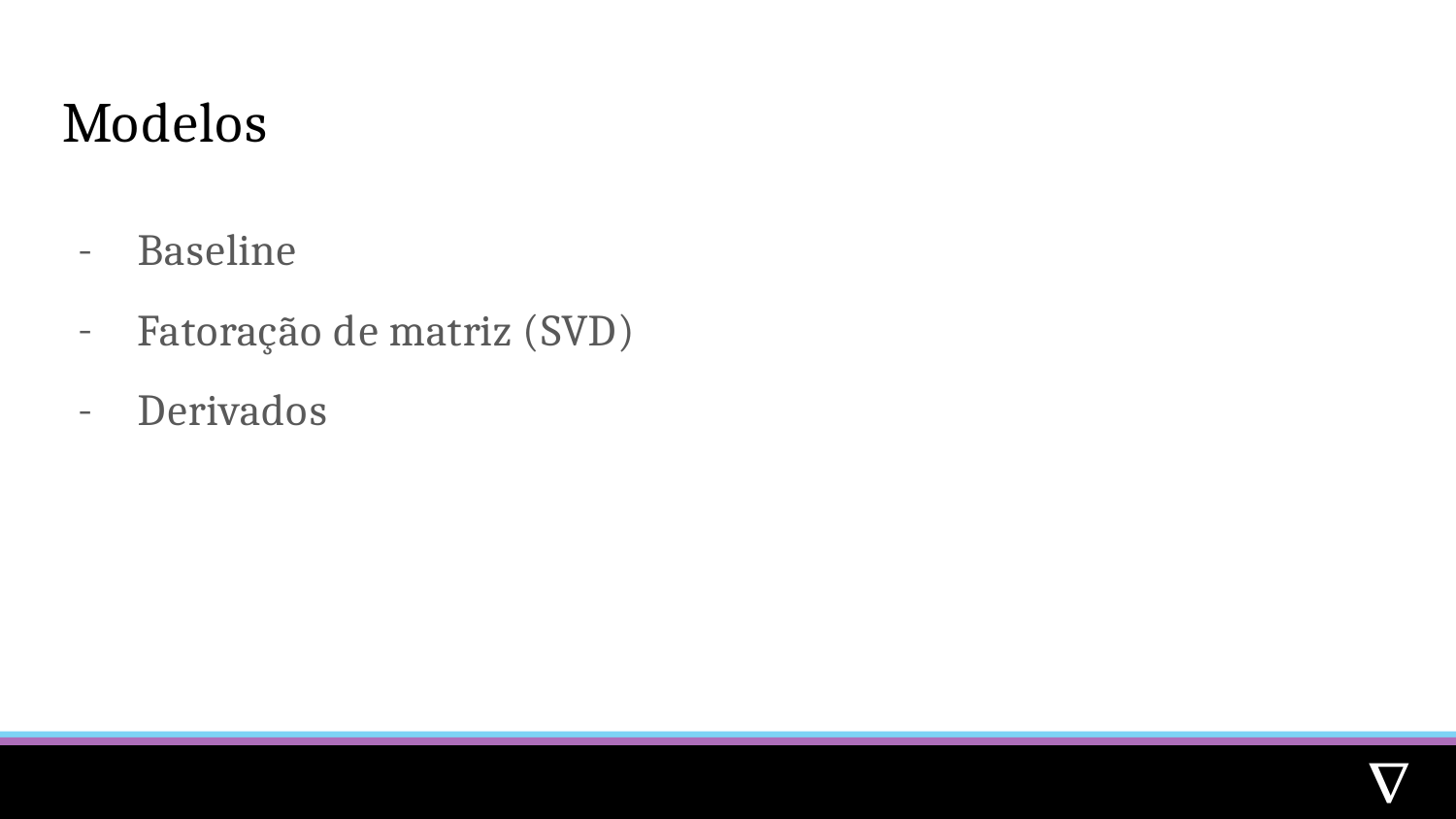

# Modelos
Baseline
Fatoração de matriz (SVD)
Derivados